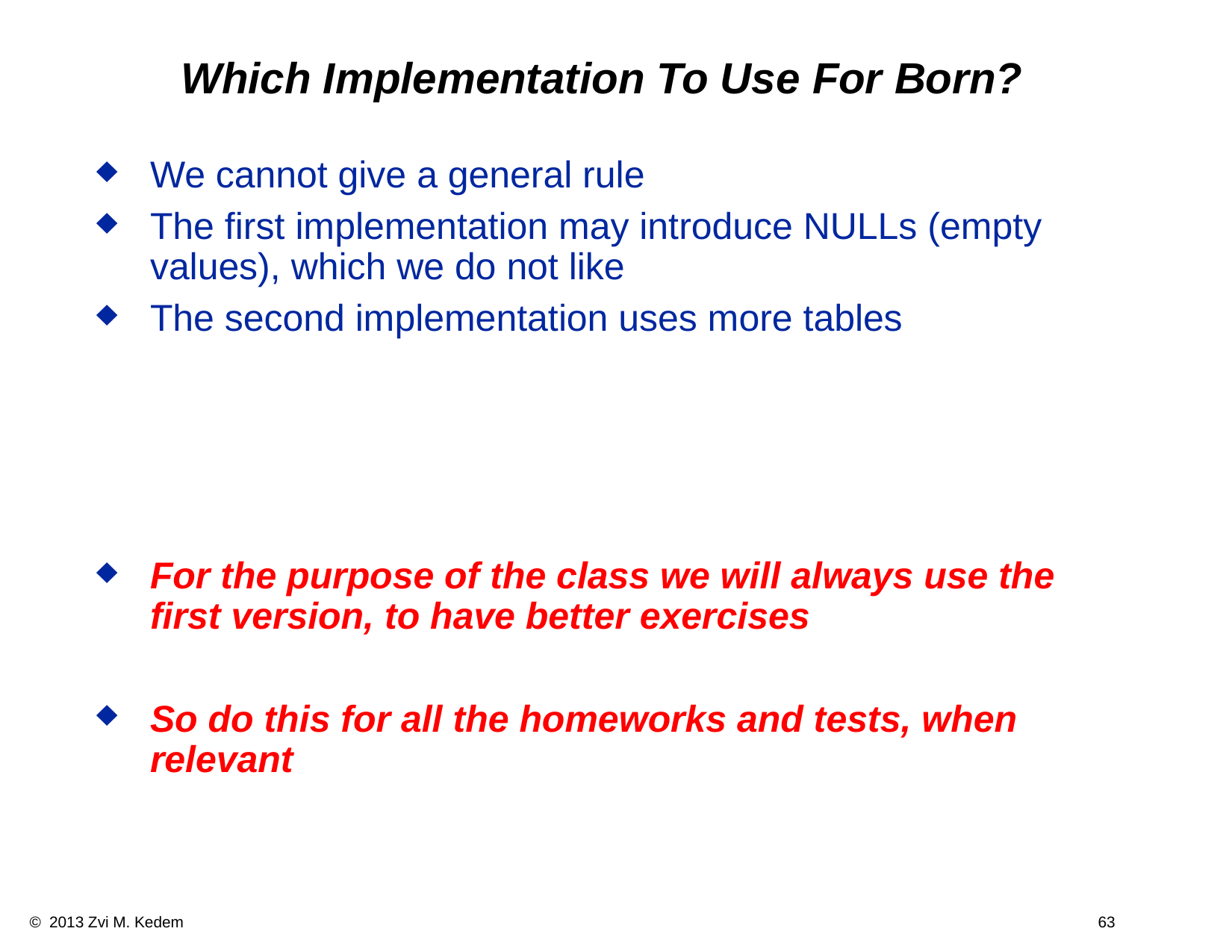

# Which Implementation To Use For Born?
We cannot give a general rule
The first implementation may introduce NULLs (empty values), which we do not like
The second implementation uses more tables

For the purpose of the class we will always use the first version, to have better exercises

So do this for all the homeworks and tests, when relevant